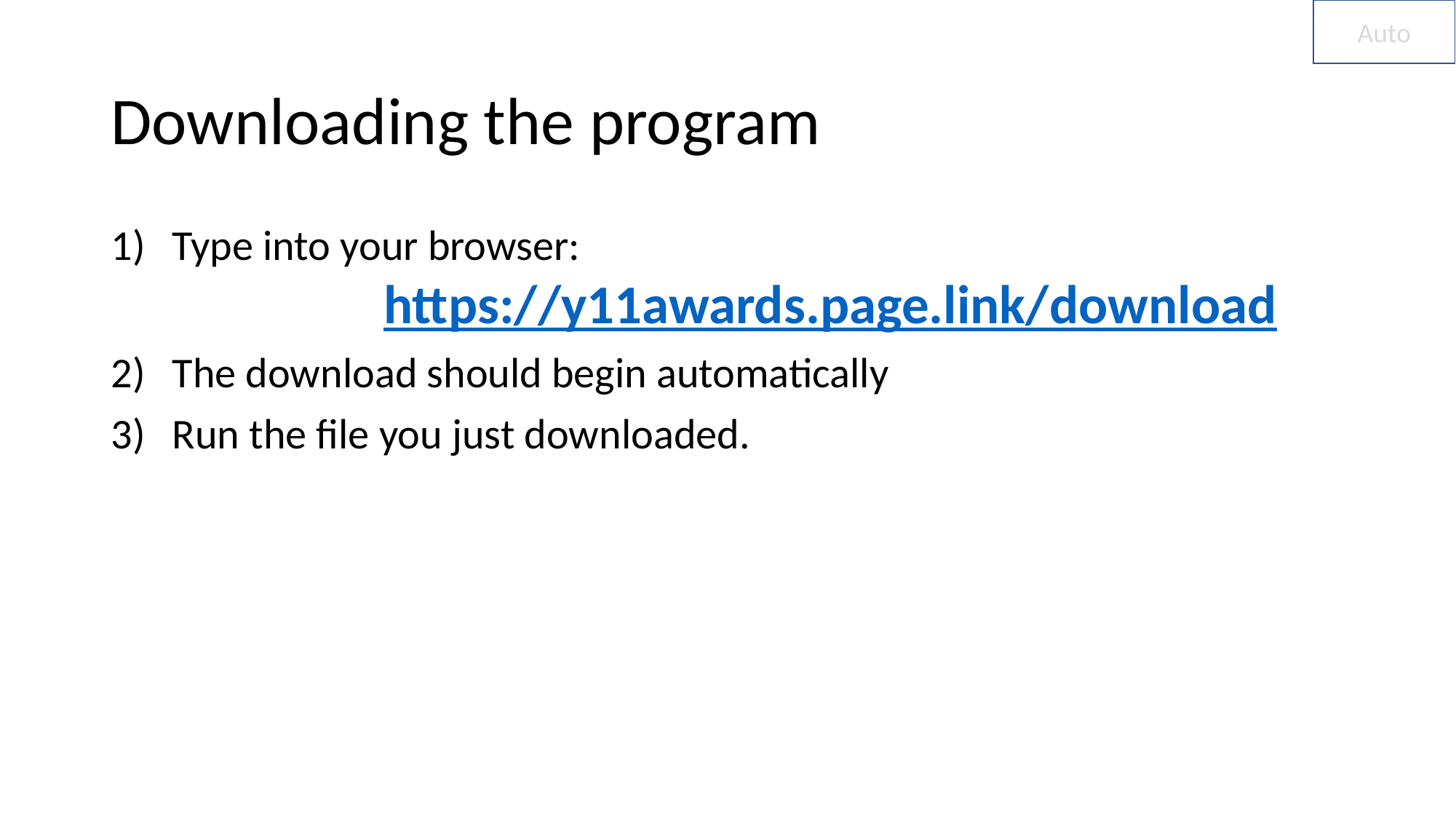

Auto
# Downloading the program
Type into your browser:
		https://y11awards.page.link/download
The download should begin automatically
Run the file you just downloaded.